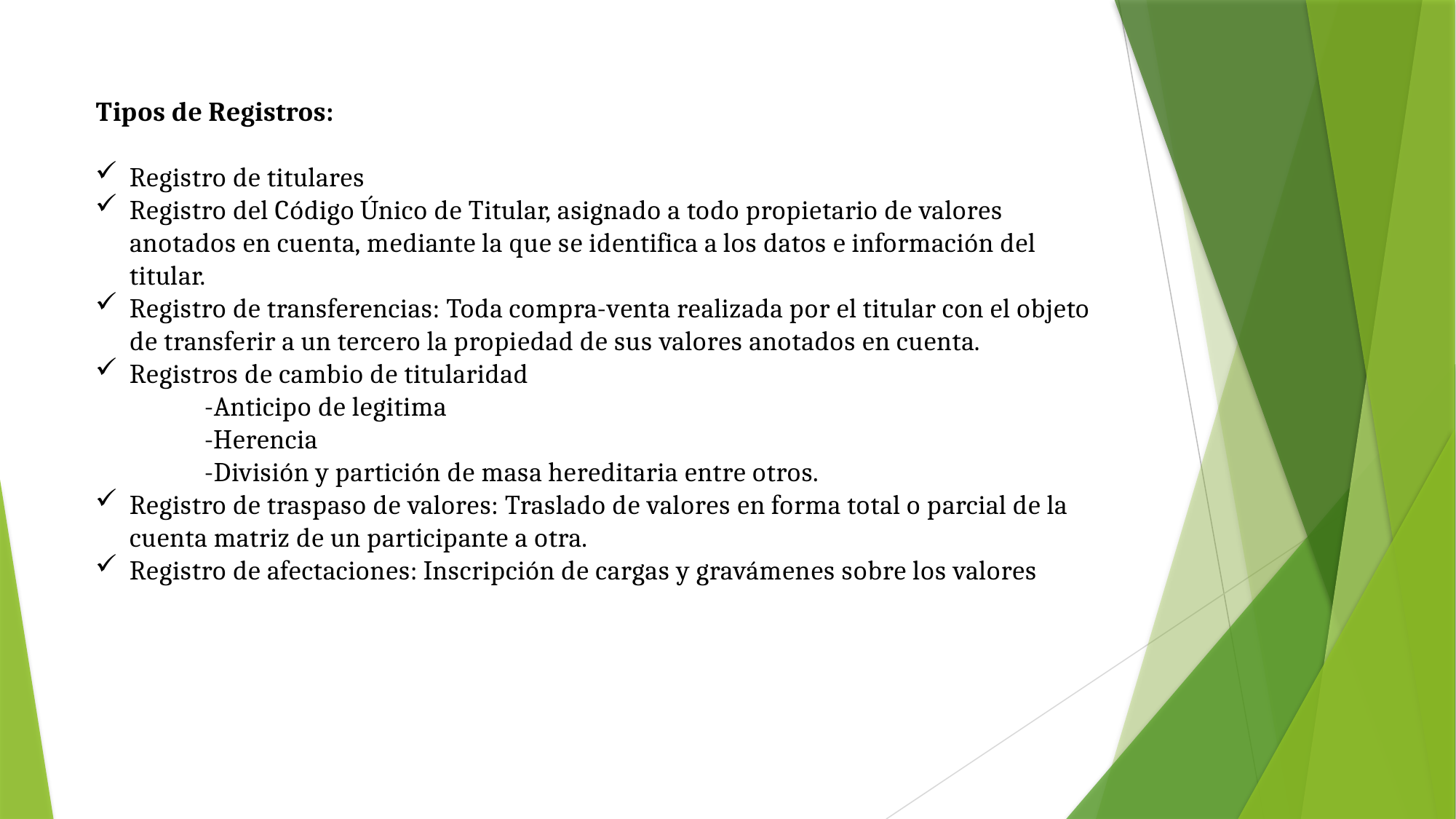

Tipos de Registros:

Registro de titulares
Registro del Código Único de Titular, asignado a todo propietario de valores anotados en cuenta, mediante la que se identifica a los datos e información del titular.
Registro de transferencias: Toda compra-venta realizada por el titular con el objeto de transferir a un tercero la propiedad de sus valores anotados en cuenta.
Registros de cambio de titularidad
	-Anticipo de legitima
	-Herencia
	-División y partición de masa hereditaria entre otros.
Registro de traspaso de valores: Traslado de valores en forma total o parcial de la cuenta matriz de un participante a otra.
Registro de afectaciones: Inscripción de cargas y gravámenes sobre los valores